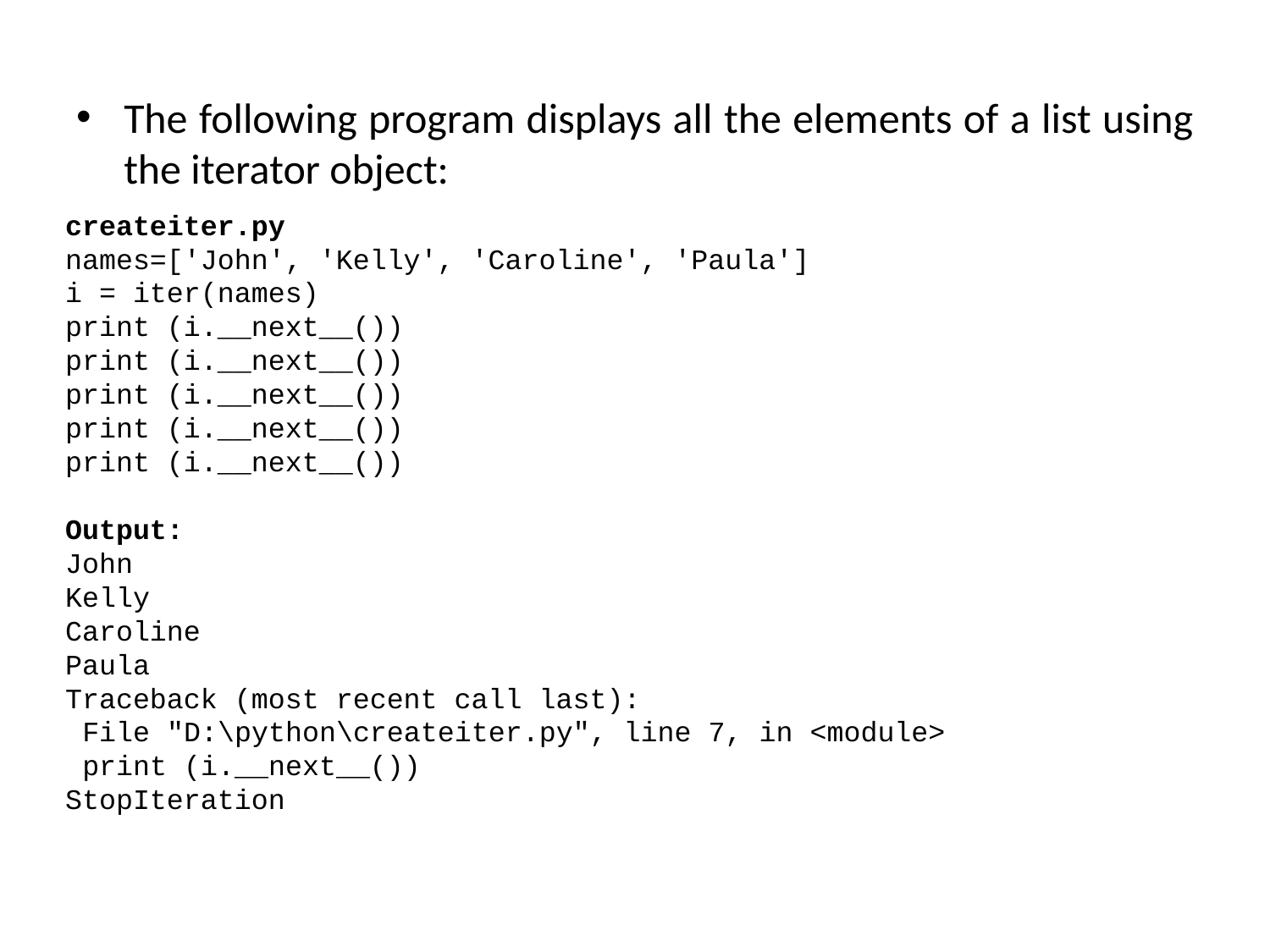

The following program displays all the elements of a list using the iterator object:
createiter.py
names=['John', 'Kelly', 'Caroline', 'Paula']
i = iter(names)
print (i.__next__())
print (i.__next__())
print (i.__next__())
print (i.__next__())
print (i.__next__())

Output:
John
Kelly
Caroline
Paula
Traceback (most recent call last):
 File "D:\python\createiter.py", line 7, in <module>
 print (i.__next__())
StopIteration